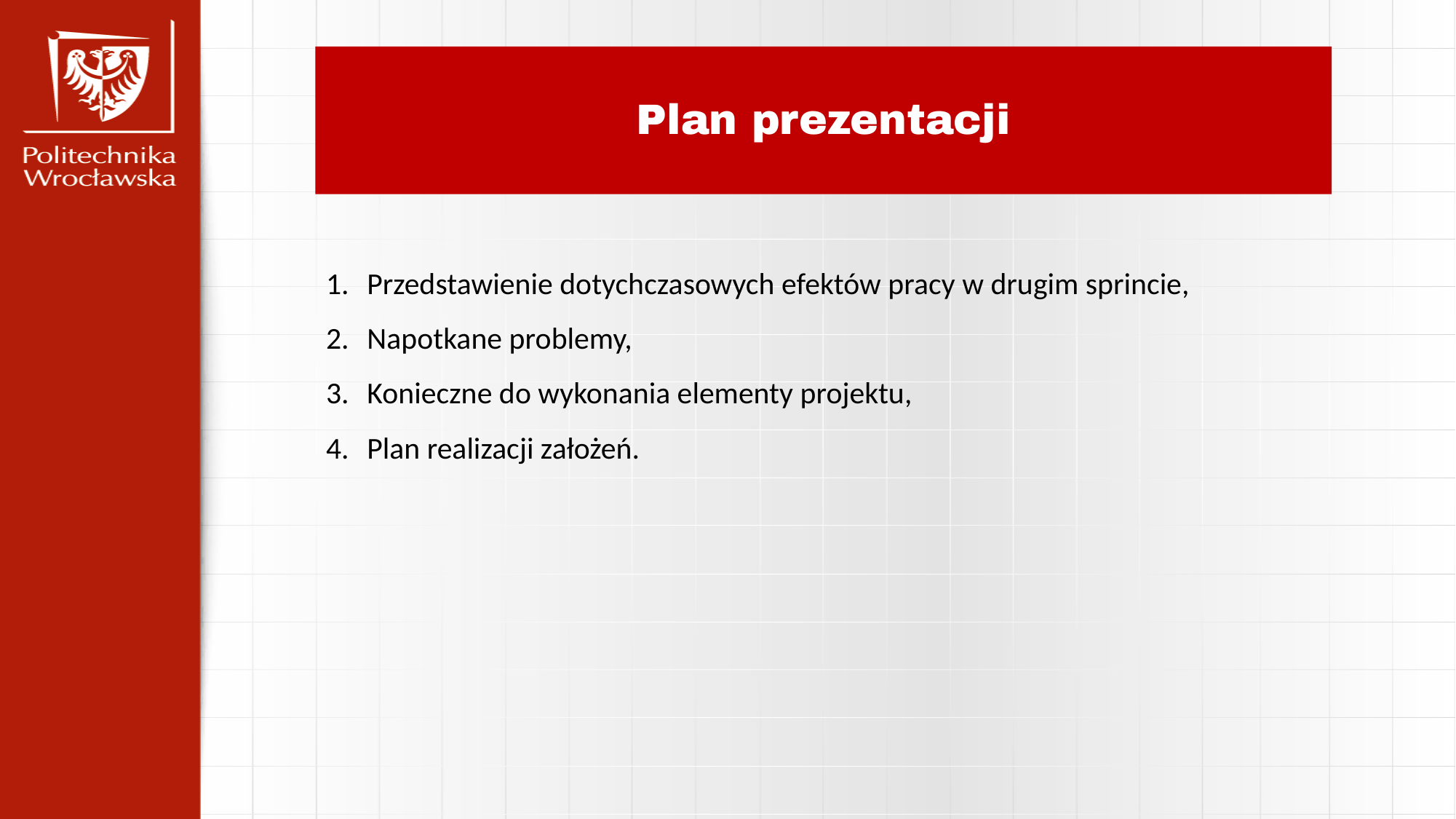

Plan prezentacji
Przedstawienie dotychczasowych efektów pracy w drugim sprincie,
Napotkane problemy,
Konieczne do wykonania elementy projektu,
Plan realizacji założeń.